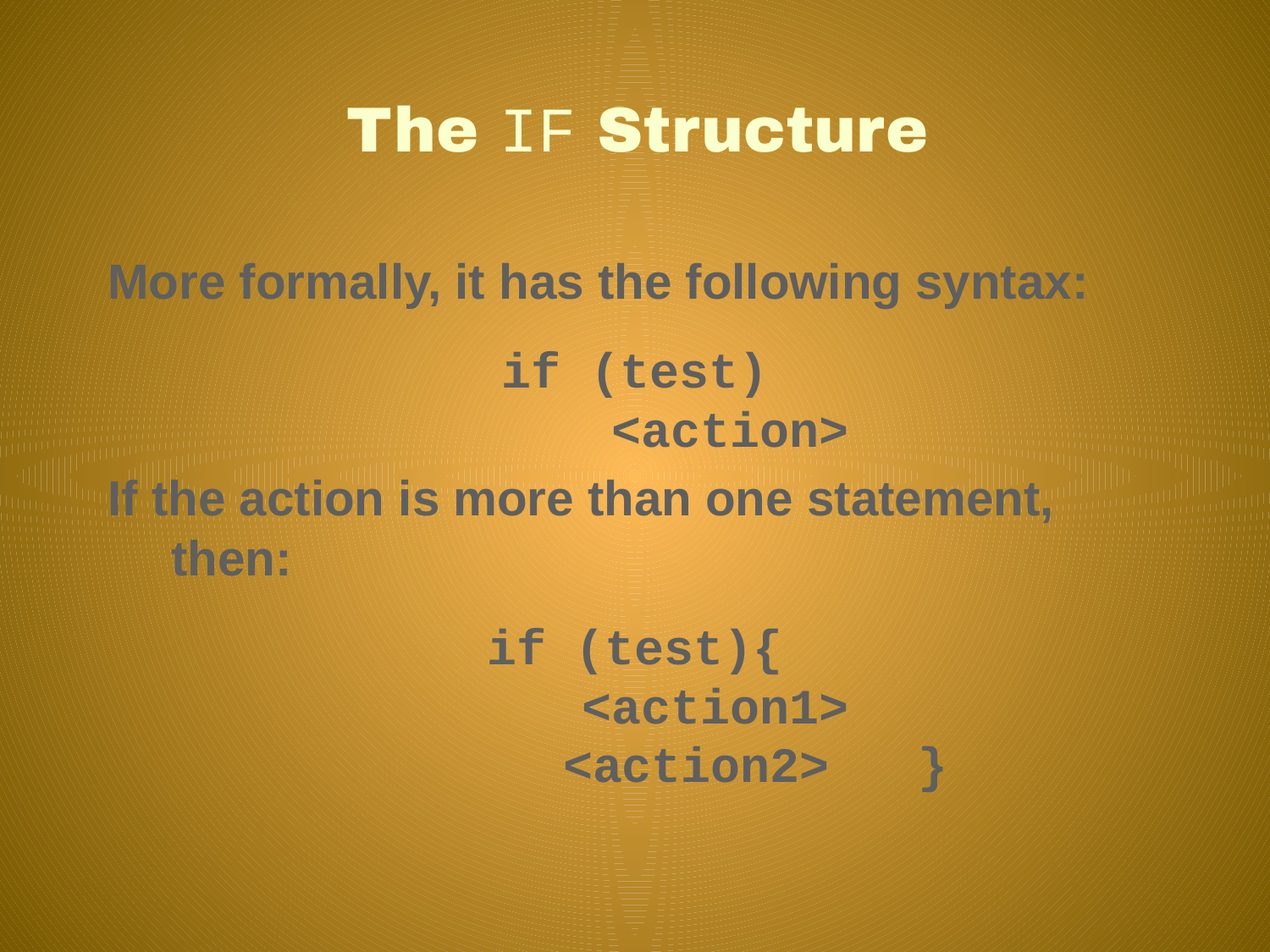

# The IF Structure
More formally, it has the following syntax:
if (test)
		<action>
If the action is more than one statement, then:
if (test){
		<action1>
	      <action2>   }